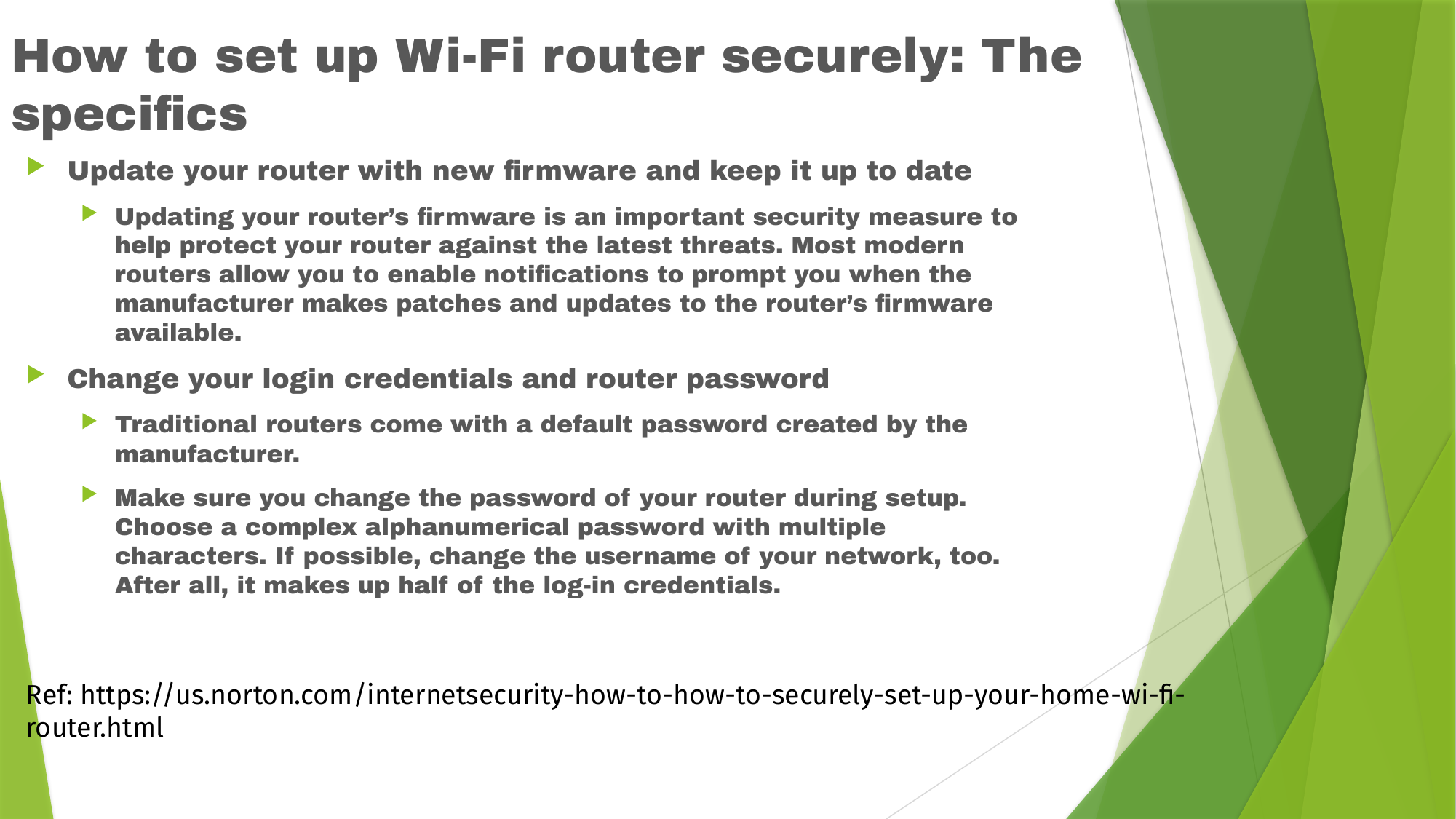

# How to set up Wi-Fi router securely: The specifics
Update your router with new firmware and keep it up to date
Updating your router’s firmware is an important security measure to help protect your router against the latest threats. Most modern routers allow you to enable notifications to prompt you when the manufacturer makes patches and updates to the router’s firmware available.
Change your login credentials and router password
Traditional routers come with a default password created by the manufacturer.
Make sure you change the password of your router during setup. Choose a complex alphanumerical password with multiple characters. If possible, change the username of your network, too. After all, it makes up half of the log-in credentials.
Ref: https://us.norton.com/internetsecurity-how-to-how-to-securely-set-up-your-home-wi-fi-router.html